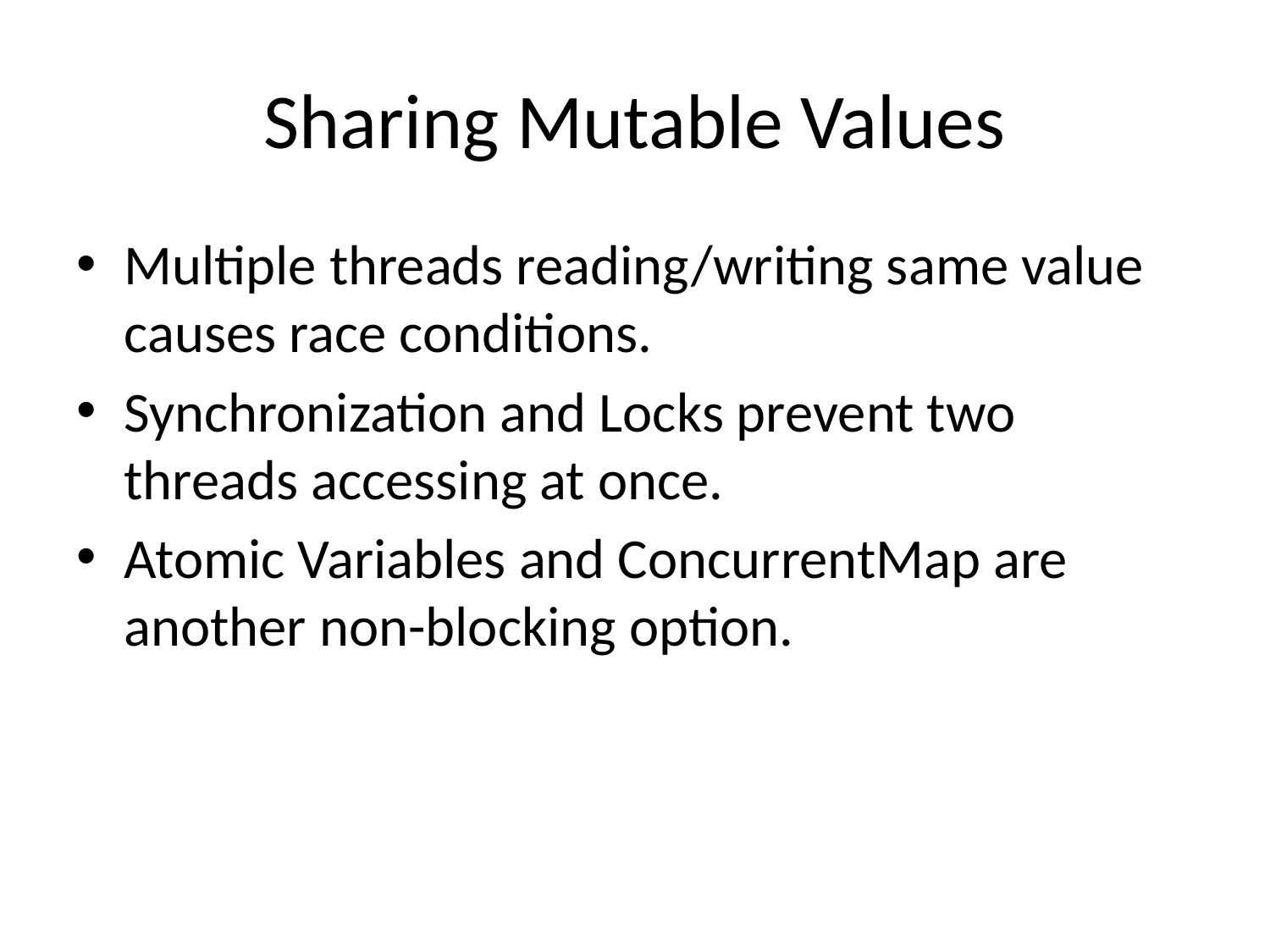

# Sharing Mutable Values
Multiple threads reading/writing same value causes race conditions.
Synchronization and Locks prevent two threads accessing at once.
Atomic Variables and ConcurrentMap are another non-blocking option.